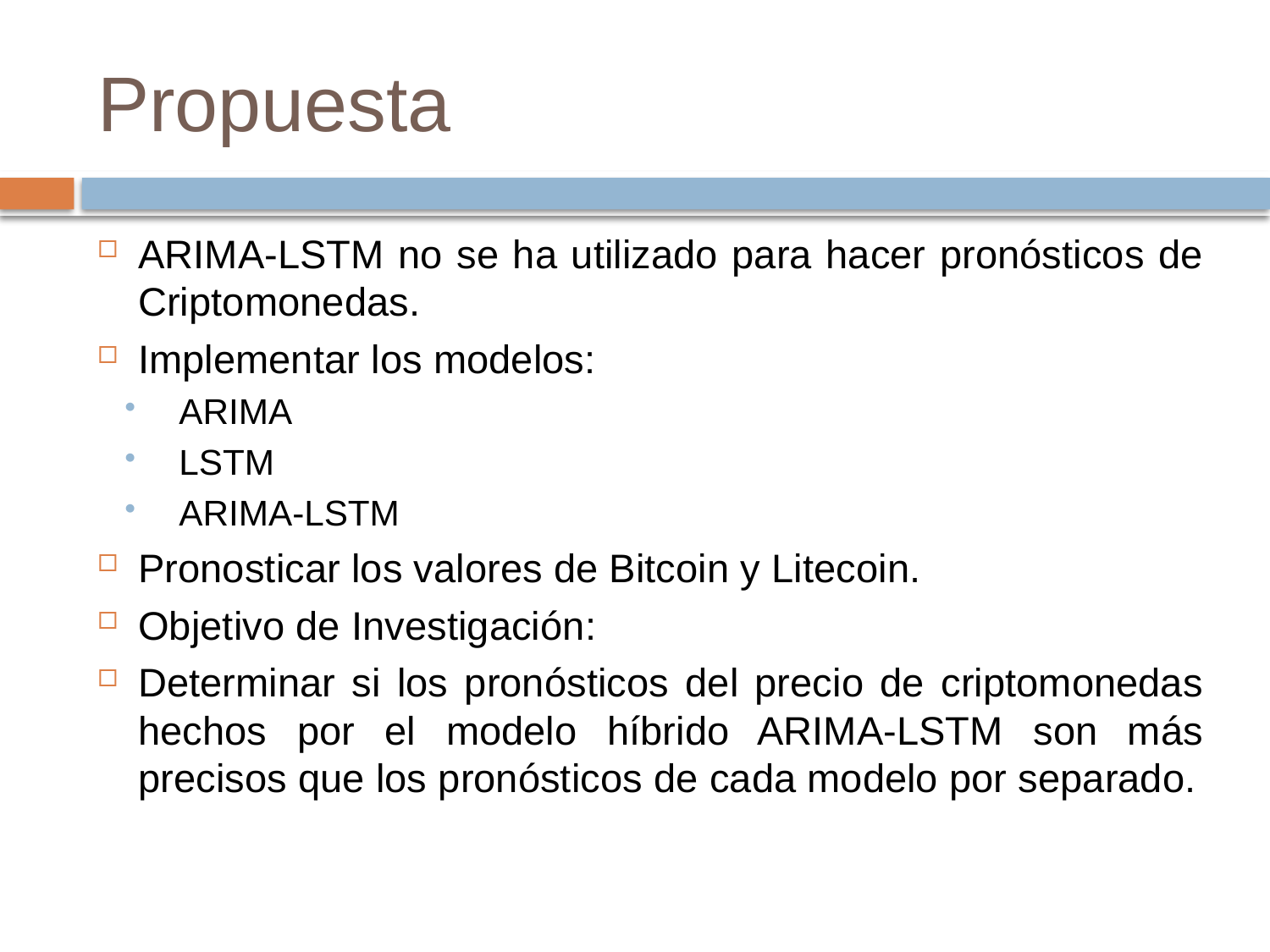

# Propuesta
ARIMA-LSTM no se ha utilizado para hacer pronósticos de Criptomonedas.
Implementar los modelos:
ARIMA
LSTM
ARIMA-LSTM
Pronosticar los valores de Bitcoin y Litecoin.
Objetivo de Investigación:
Determinar si los pronósticos del precio de criptomonedas hechos por el modelo híbrido ARIMA-LSTM son más precisos que los pronósticos de cada modelo por separado.